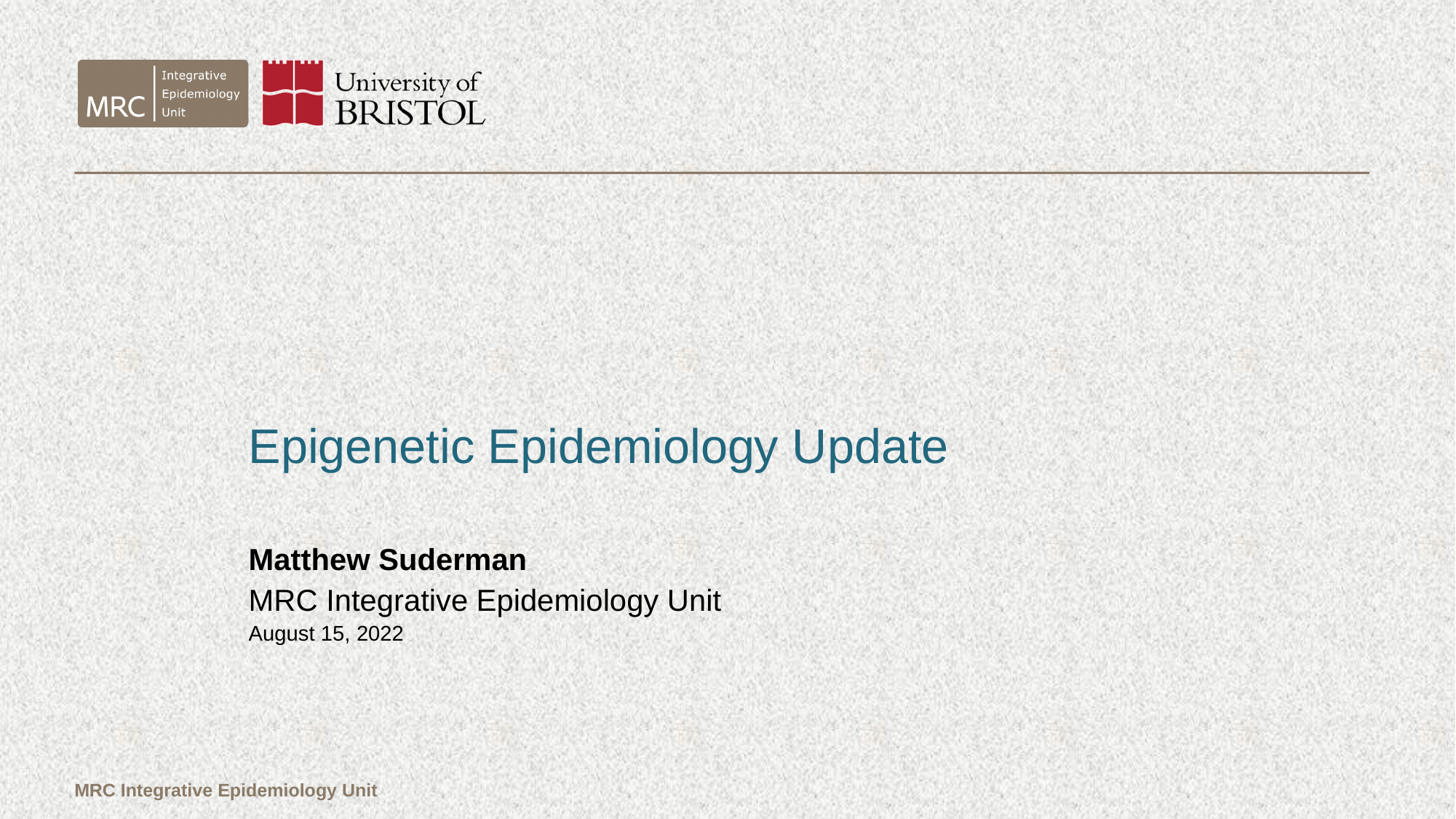

Epigenetic Epidemiology Update

Matthew Suderman
MRC Integrative Epidemiology Unit
August 15, 2022